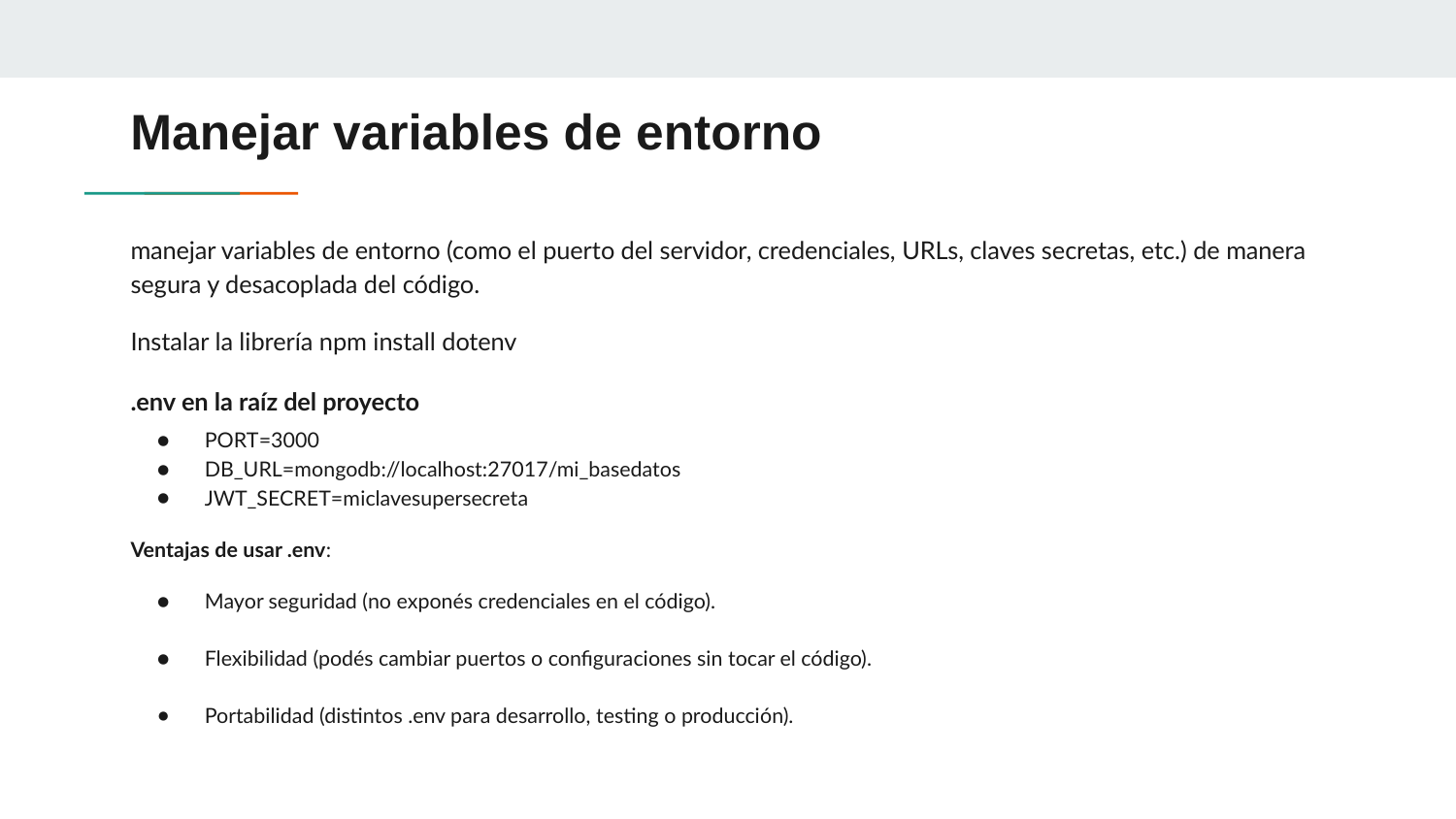

# Manejar variables de entorno
manejar variables de entorno (como el puerto del servidor, credenciales, URLs, claves secretas, etc.) de manera segura y desacoplada del código.
Instalar la librería npm install dotenv
.env en la raíz del proyecto
PORT=3000
DB_URL=mongodb://localhost:27017/mi_basedatos
JWT_SECRET=miclavesupersecreta
Ventajas de usar .env:
Mayor seguridad (no exponés credenciales en el código).
Flexibilidad (podés cambiar puertos o configuraciones sin tocar el código).
Portabilidad (distintos .env para desarrollo, testing o producción).